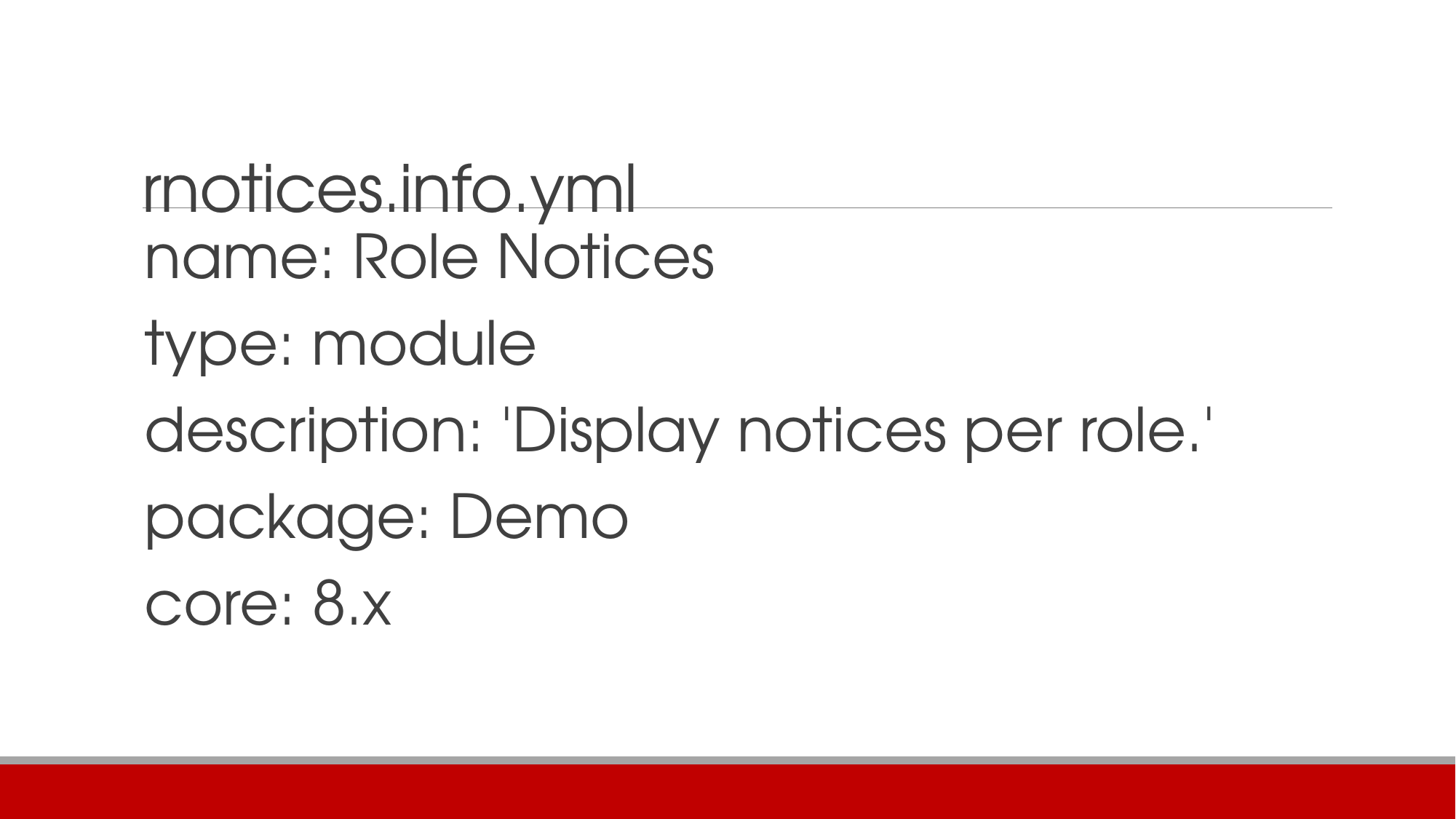

# rnotices.info.yml
name: Role Notices
type: module
description: 'Display notices per role.'
package: Demo
core: 8.x